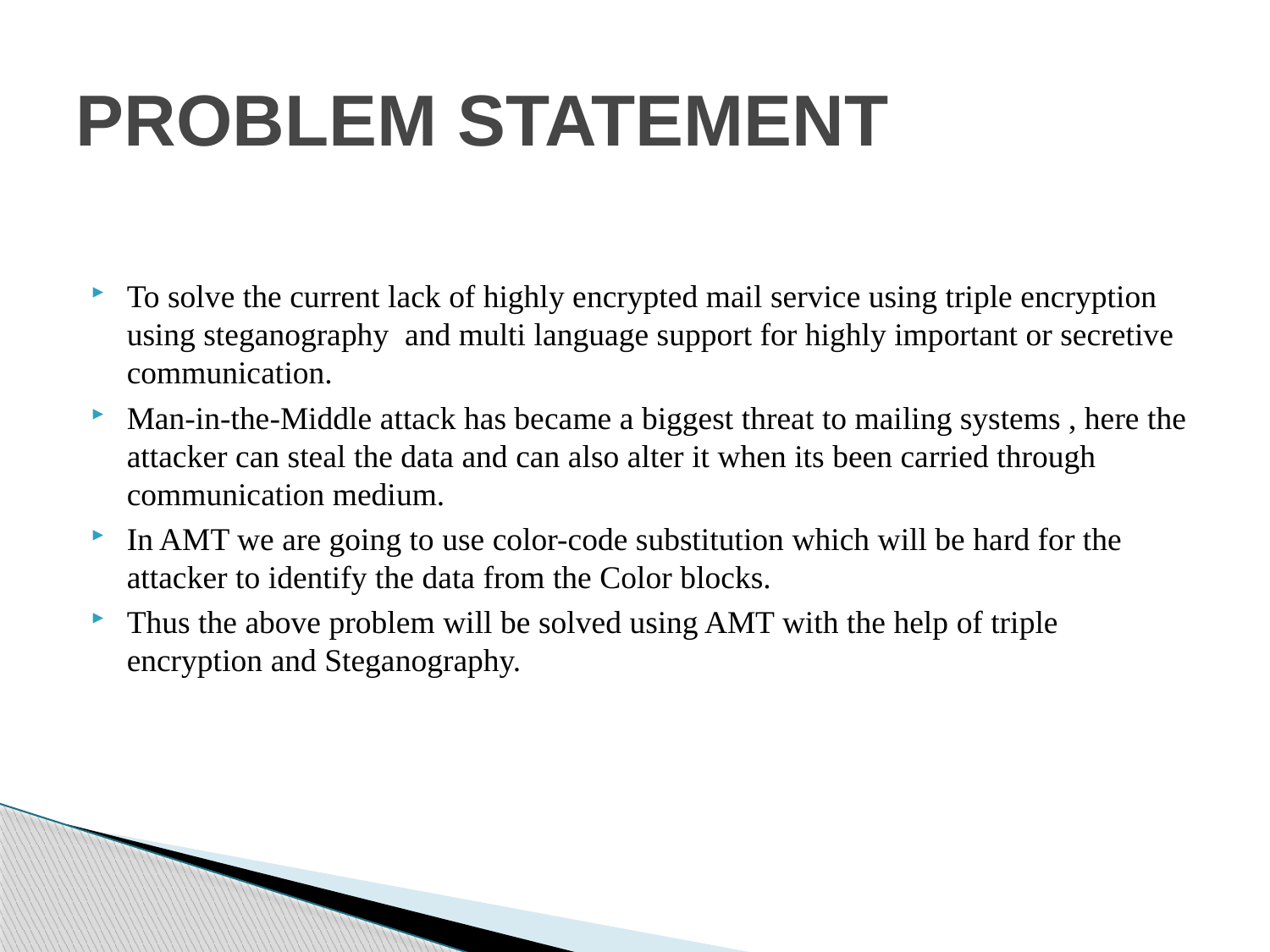

# PROBLEM STATEMENT

To solve the current lack of highly encrypted mail service using triple encryption using steganography  and multi language support for highly important or secretive communication.
Man-in-the-Middle attack has became a biggest threat to mailing systems , here the attacker can steal the data and can also alter it when its been carried through communication medium.
In AMT we are going to use color-code substitution which will be hard for the attacker to identify the data from the Color blocks.
Thus the above problem will be solved using AMT with the help of triple encryption and Steganography.